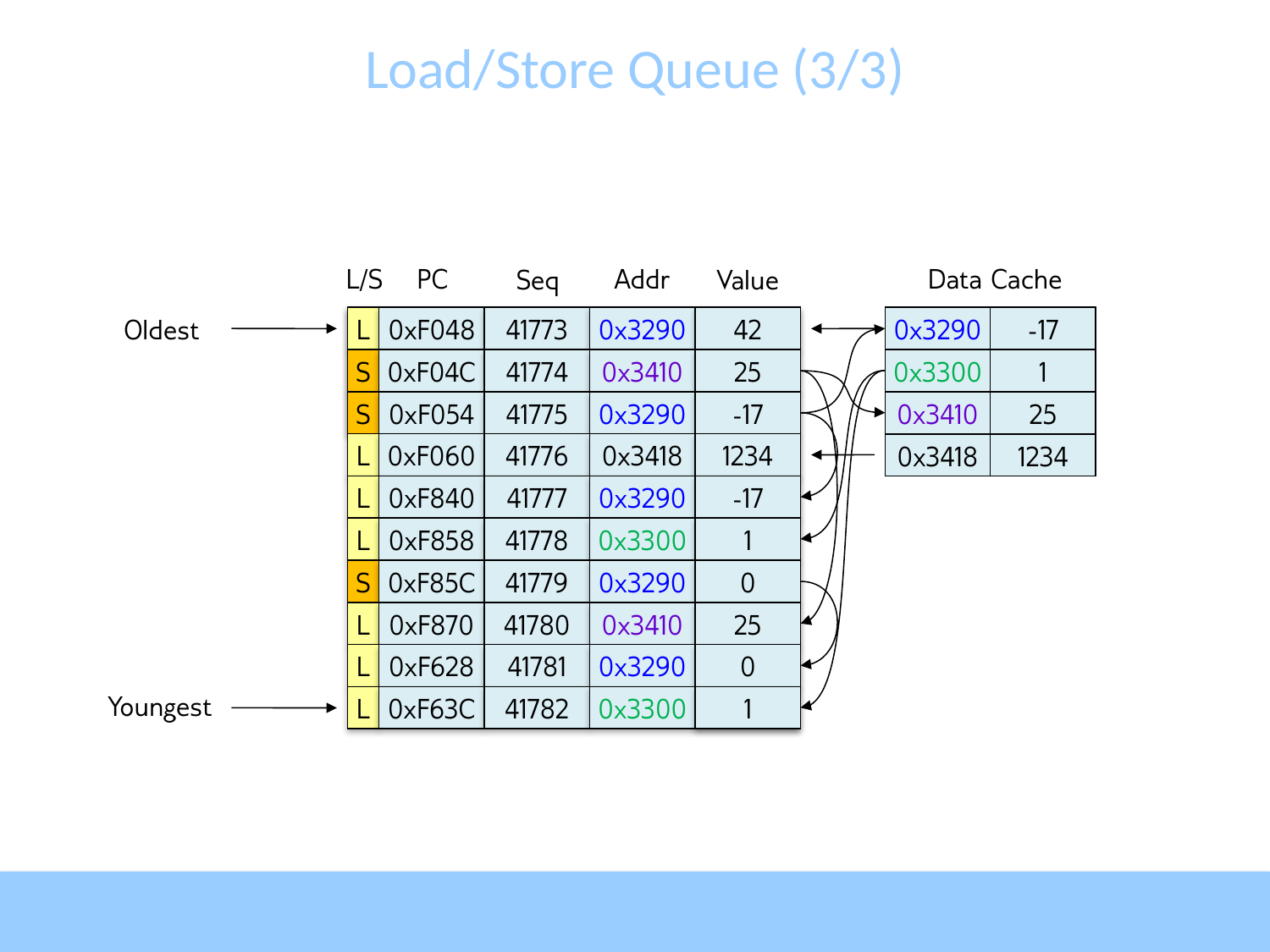

# Load/Store Queue (3/3)
L/S
PC
Addr
Data Cache
Seq
Value
Oldest

L
0xF048
41773
0x3290

42
0x3290
42
-17

0x3300
1
S
0xF04C
41774
0x3410
25
S
0xF054
41775
0x3290
-17
0x3410
38
25
L
0xF060
41776
0x3418
1234
0x3418
1234

L
0xF840
41777
0x3290
-17
L
0xF858
41778
0x3300
1
S
0xF85C
41779
0x3290
0
L
0xF870
41780
0x3410
25
L
0xF628
41781
0x3290
0
Youngest
L
0xF63C
41782
0x3300
1